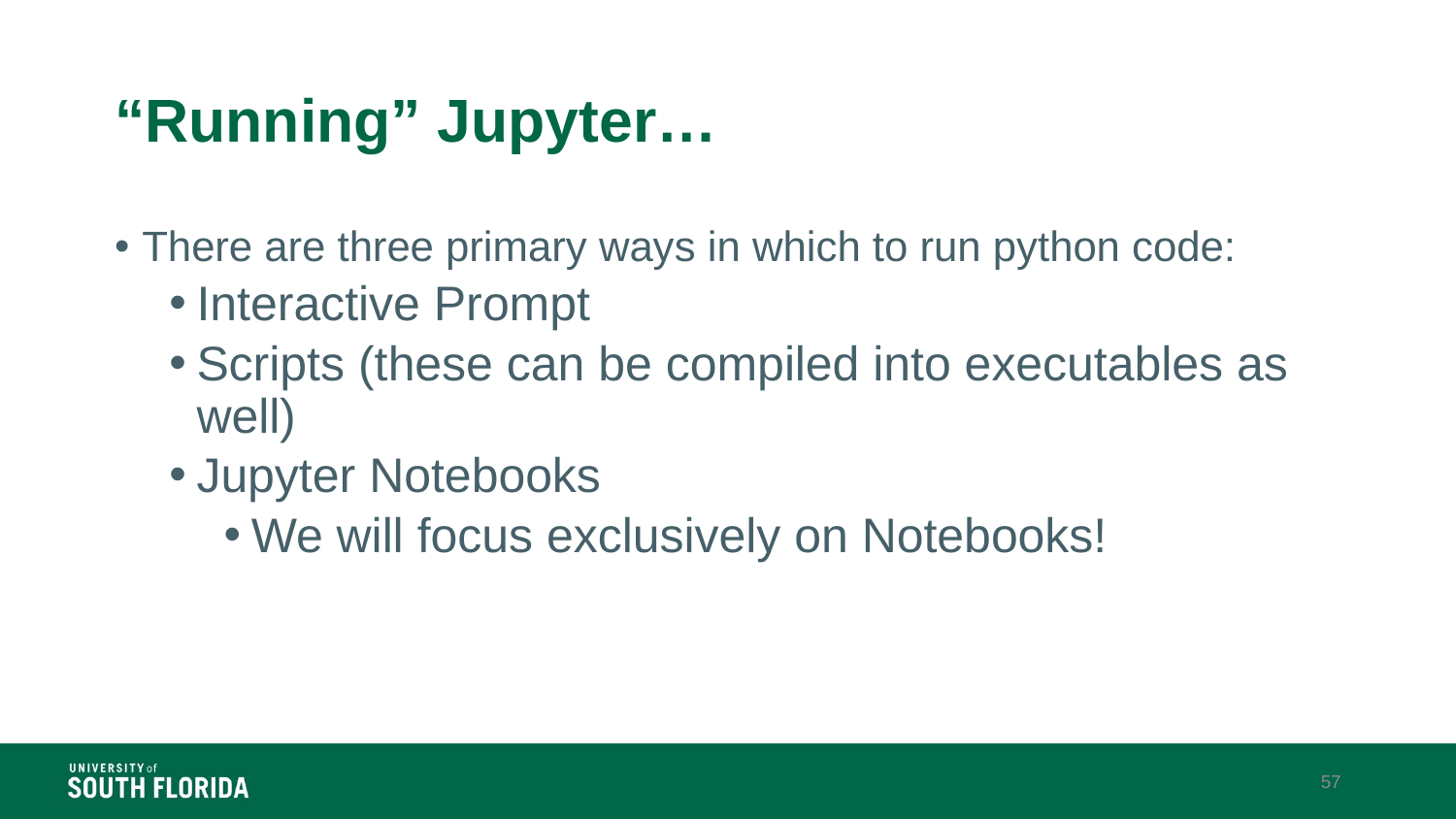

# “Running” Jupyter…
There are three primary ways in which to run python code:
Interactive Prompt
Scripts (these can be compiled into executables as well)
Jupyter Notebooks
We will focus exclusively on Notebooks!
57